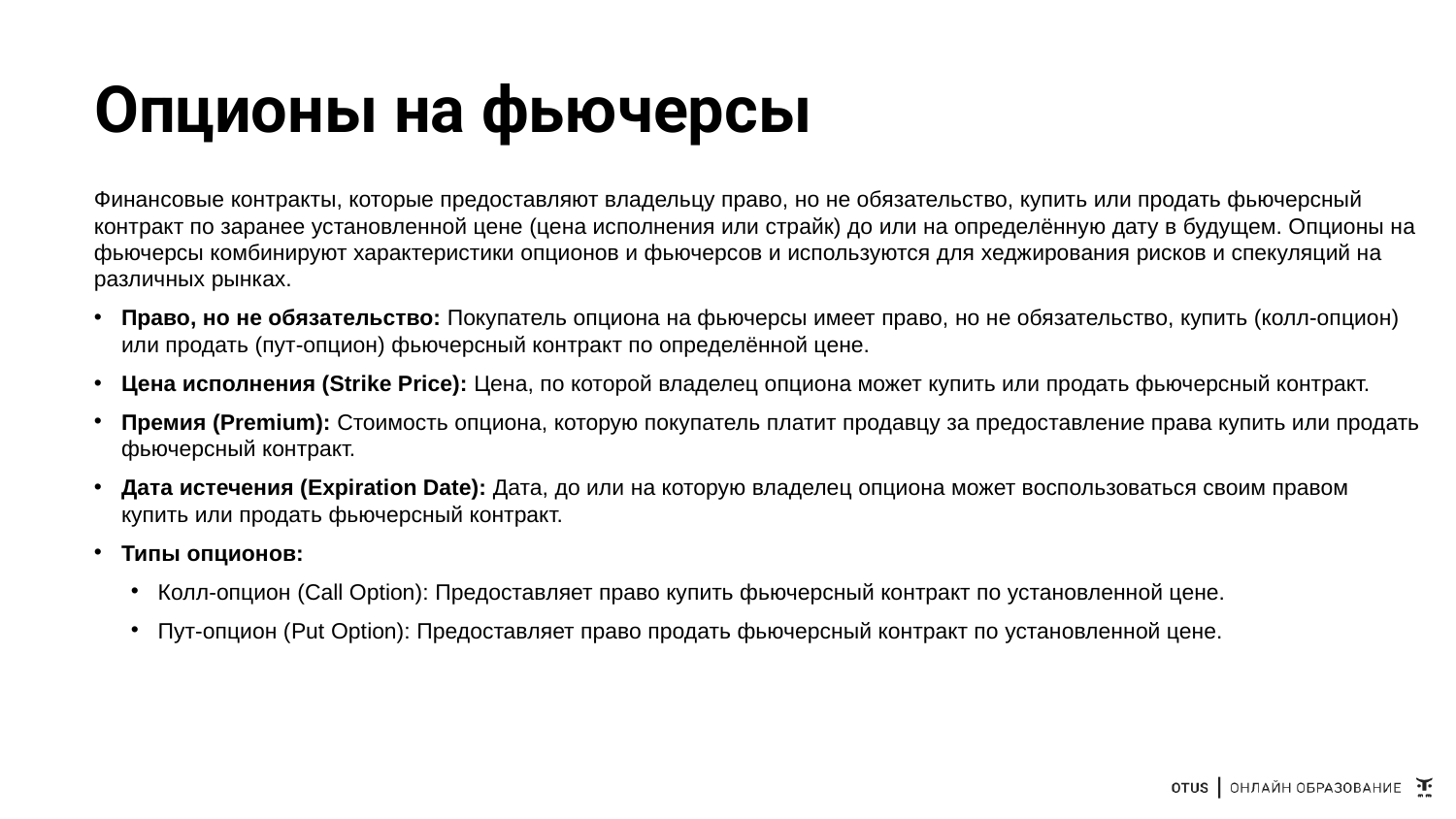

# Опционы на фьючерсы
Финансовые контракты, которые предоставляют владельцу право, но не обязательство, купить или продать фьючерсный контракт по заранее установленной цене (цена исполнения или страйк) до или на определённую дату в будущем. Опционы на фьючерсы комбинируют характеристики опционов и фьючерсов и используются для хеджирования рисков и спекуляций на различных рынках.
Право, но не обязательство: Покупатель опциона на фьючерсы имеет право, но не обязательство, купить (колл-опцион) или продать (пут-опцион) фьючерсный контракт по определённой цене.
Цена исполнения (Strike Price): Цена, по которой владелец опциона может купить или продать фьючерсный контракт.
Премия (Premium): Стоимость опциона, которую покупатель платит продавцу за предоставление права купить или продать фьючерсный контракт.
Дата истечения (Expiration Date): Дата, до или на которую владелец опциона может воспользоваться своим правом купить или продать фьючерсный контракт.
Типы опционов:
Колл-опцион (Call Option): Предоставляет право купить фьючерсный контракт по установленной цене.
Пут-опцион (Put Option): Предоставляет право продать фьючерсный контракт по установленной цене.